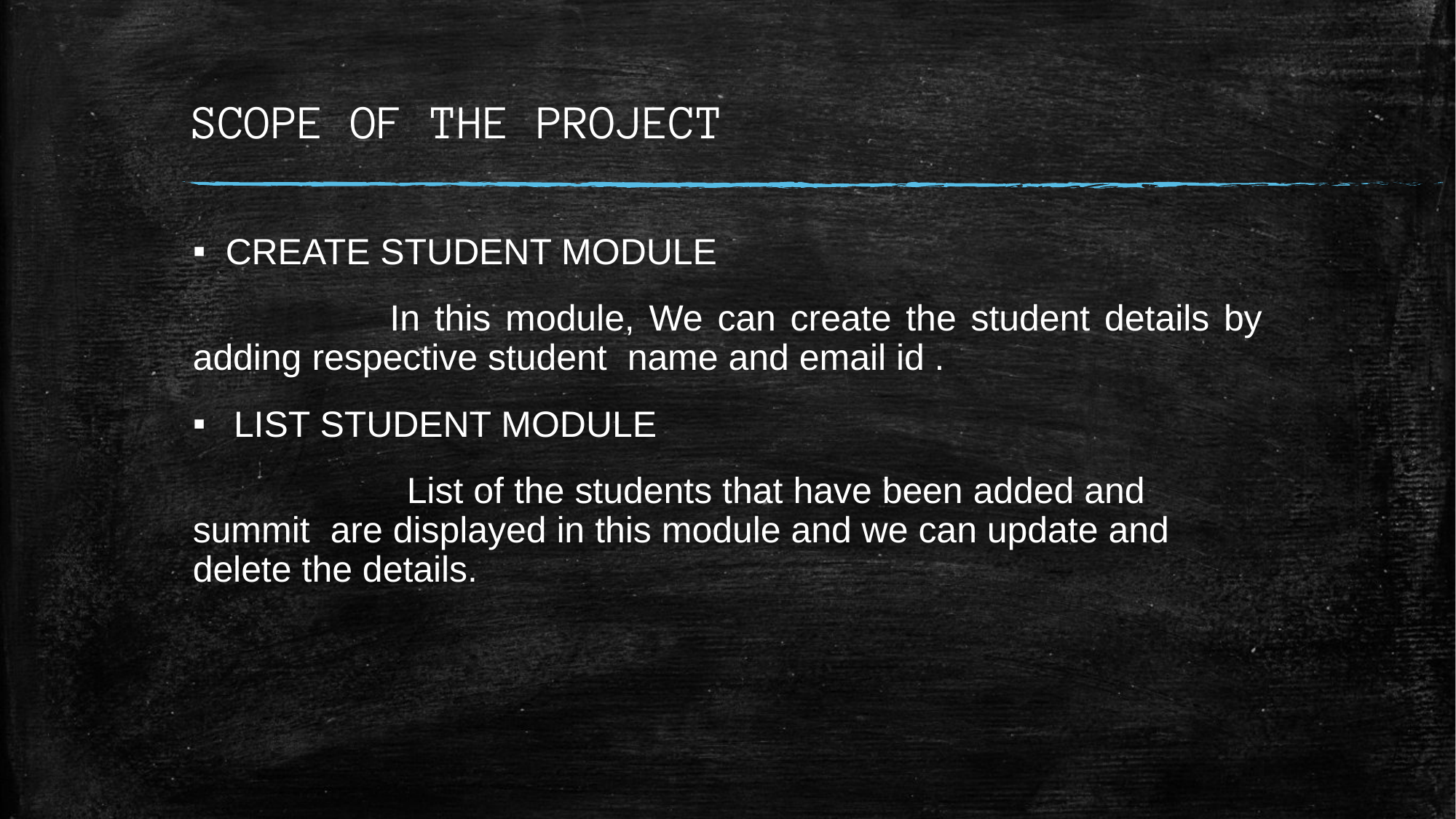

# SCOPE OF THE PROJECT
CREATE STUDENT MODULE
                In this module, We can create the student details by adding respective student  name and email id .
LIST STUDENT MODULE
                     List of the students that have been added and summit  are displayed in this module and we can update and delete the details.